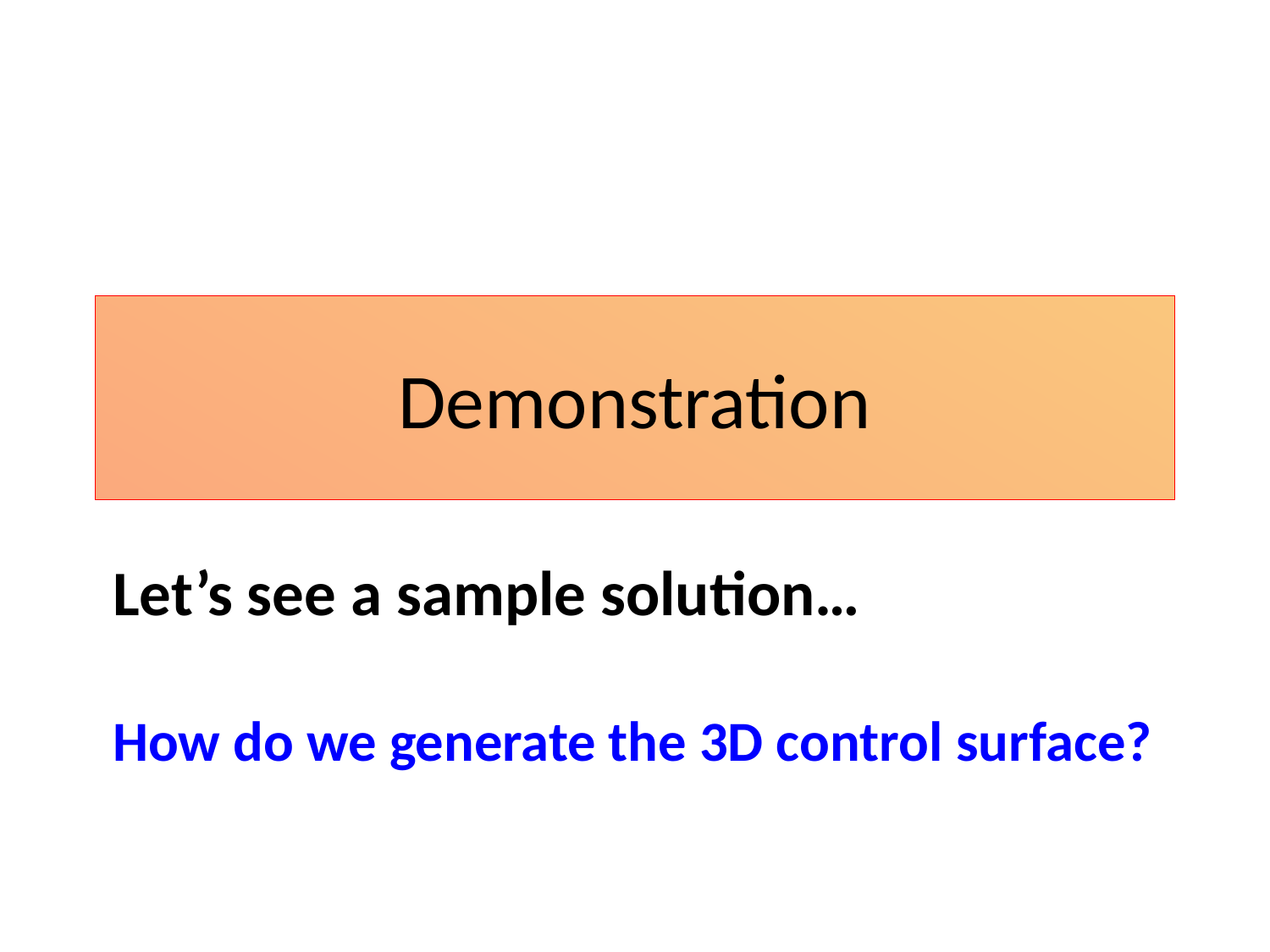

# Demonstration
Let’s see a sample solution…

How do we generate the 3D control surface?